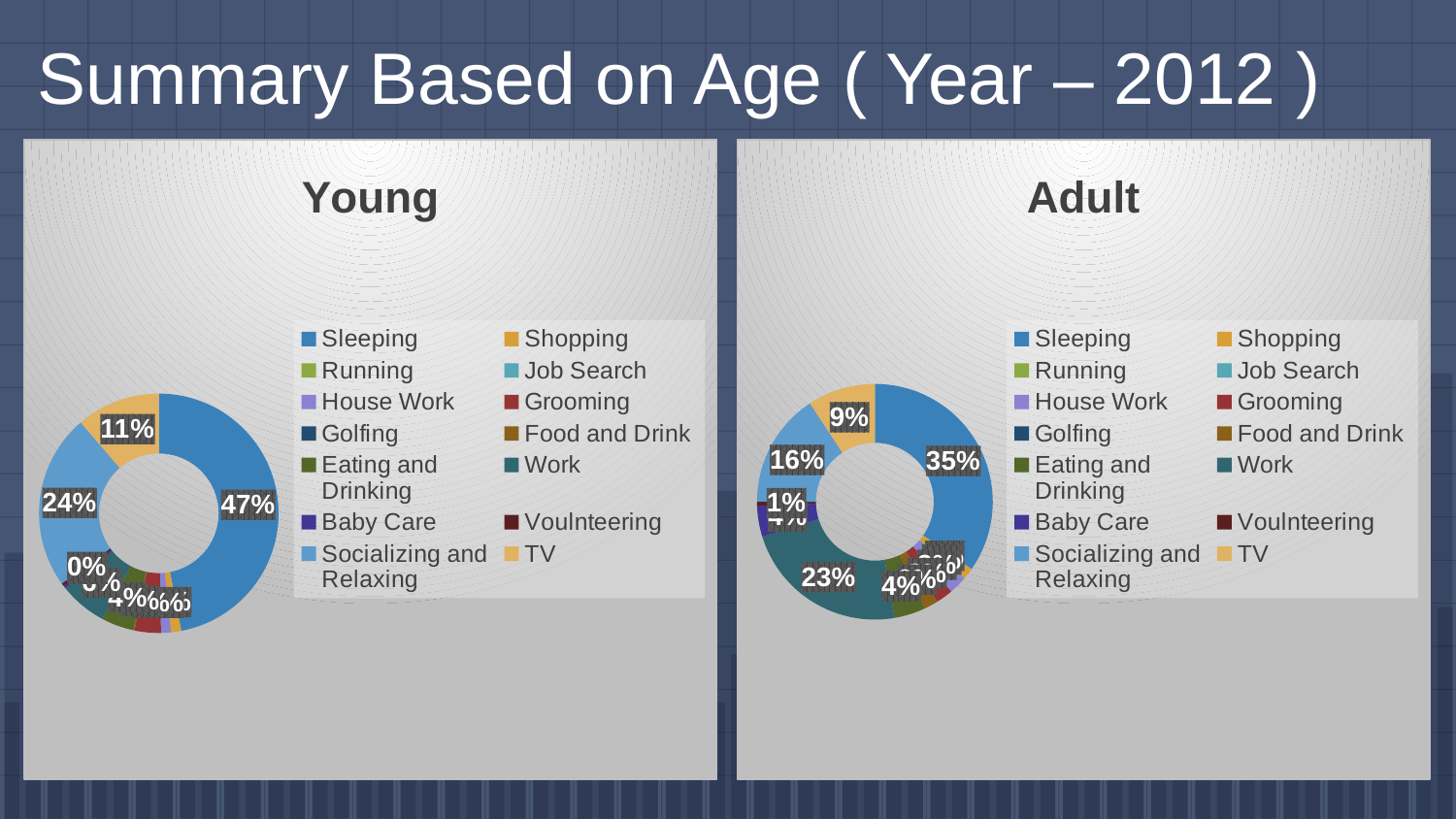

# Summary Based on Age ( Year – 2012 )

### Chart:

| Category | Young |
|---|---|
| Sleeping | 9.949 |
| Shopping | 0.29 |
| Running | 0.0 |
| Job Search | 0.0 |
| House Work | 0.286 |
| Grooming | 0.753 |
| Golfing | 0.0 |
| Food and Drink  | 0.027 |
| Eating and Drinking | 0.936 |
| Work | 1.357 |
| Baby Care | 0.076 |
| Voulnteering | 0.094 |
| Socializing and Relaxing | 5.013 |
| TV | 2.392 |

### Chart:

| Category | Adult |
|---|---|
| Sleeping | 8.943 |
| Shopping | 0.407 |
| Running | 0.0 |
| Job Search | 0.05 |
| House Work | 0.6 |
| Grooming | 0.6 |
| Golfing | 0.0 |
| Food and Drink  | 0.5 |
| Eating and Drinking | 1.1 |
| Work | 5.9 |
| Baby Care | 1.1 |
| Voulnteering | 0.14 |
| Socializing and Relaxing | 4.05 |
| TV | 2.392 |